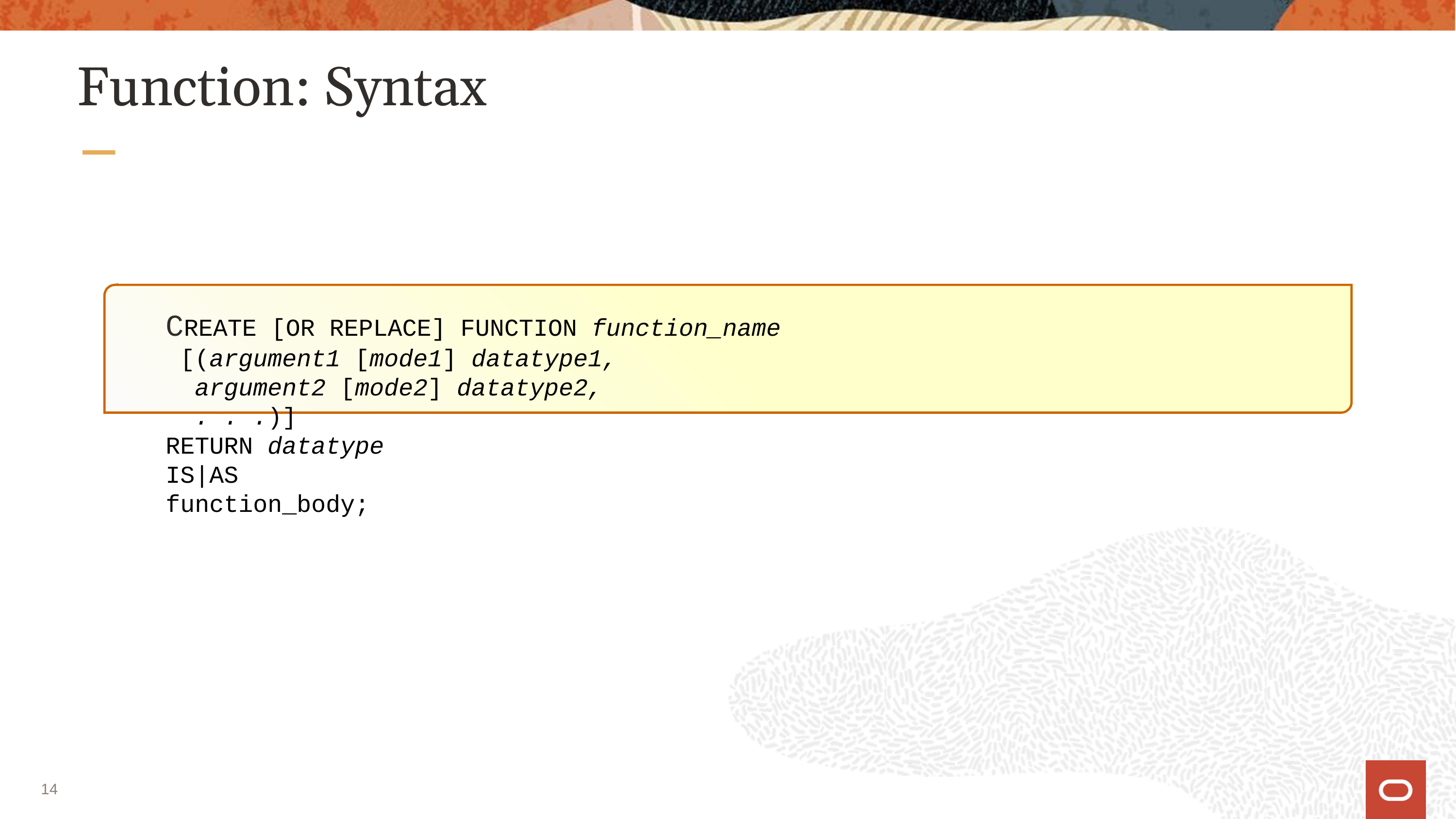

# Function: Syntax

CREATE [OR REPLACE] FUNCTION function_name
 [(argument1 [mode1] datatype1,
  argument2 [mode2] datatype2,
  . . .)]
RETURN datatype
IS|AS
function_body;